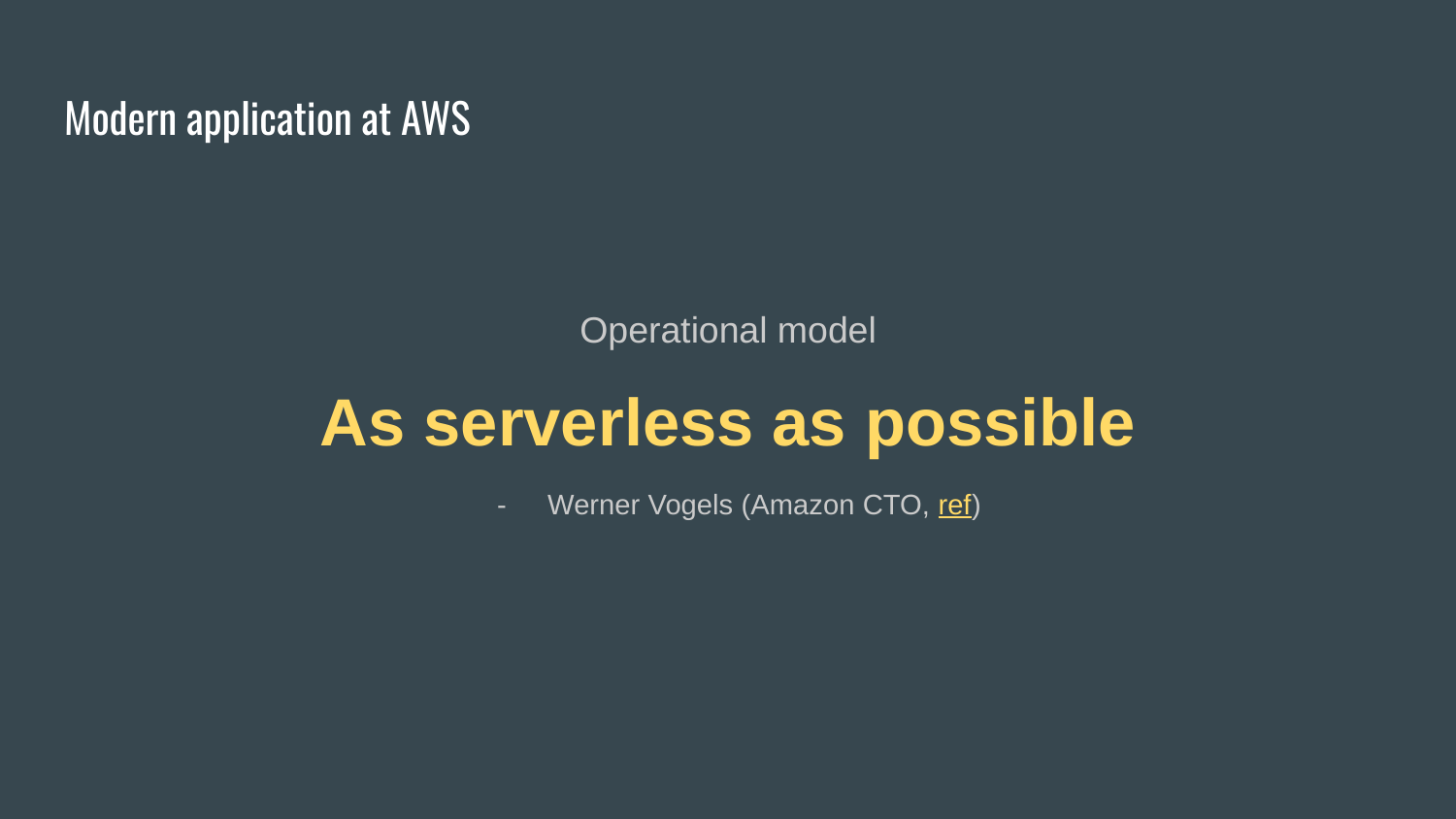

# Modern application at AWS
Operational model
As serverless as possible
Werner Vogels (Amazon CTO, ref)